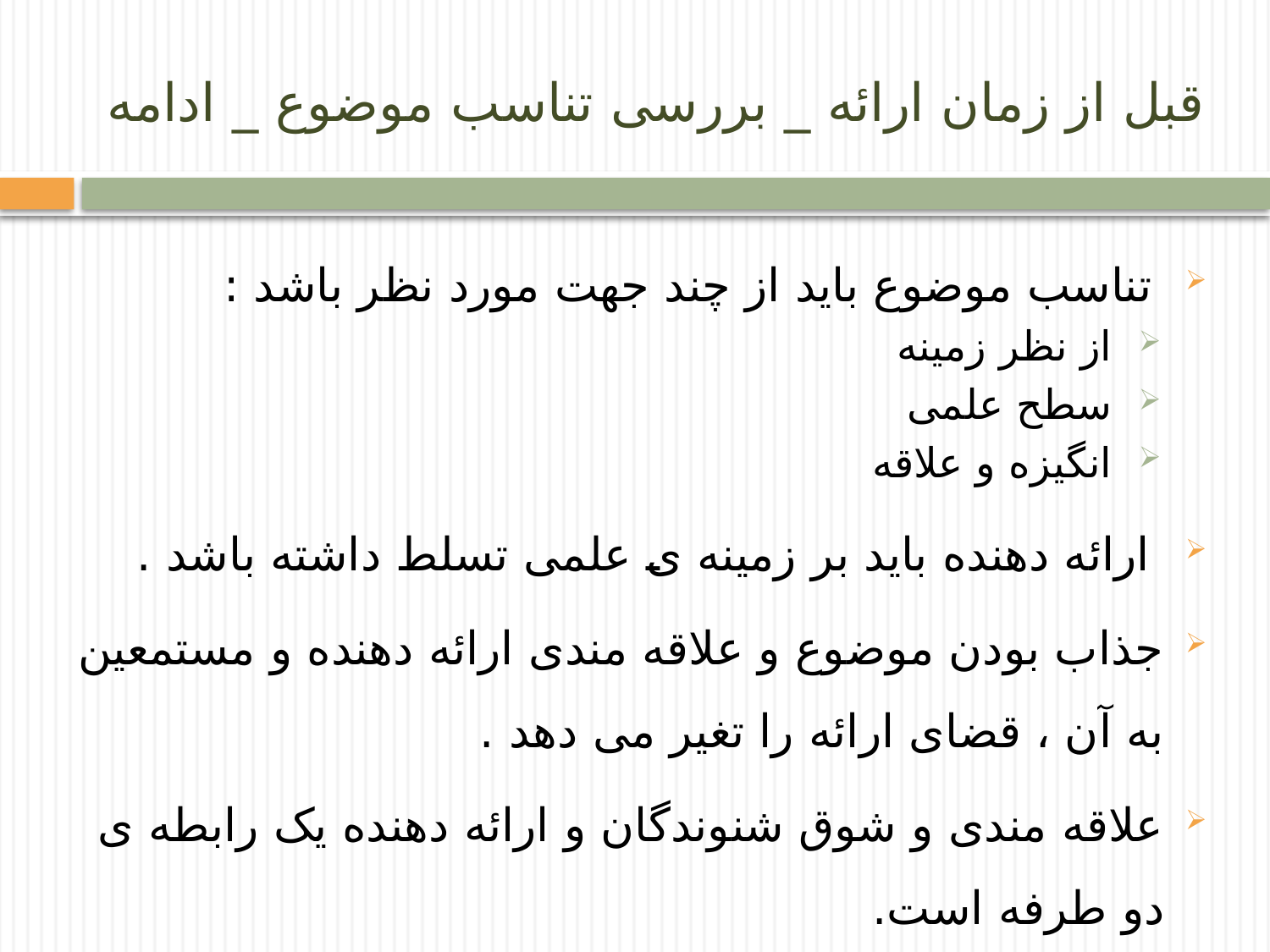

# قبل از زمان ارائه _ بررسی تناسب موضوع _ ادامه
 تناسب موضوع باید از چند جهت مورد نظر باشد :
 از نظر زمینه
 سطح علمی
 انگیزه و علاقه
 ارائه دهنده باید بر زمینه ی علمی تسلط داشته باشد .
جذاب بودن موضوع و علاقه مندی ارائه دهنده و مستمعین به آن ، قضای ارائه را تغیر می دهد .
علاقه مندی و شوق شنوندگان و ارائه دهنده یک رابطه ی دو طرفه است.